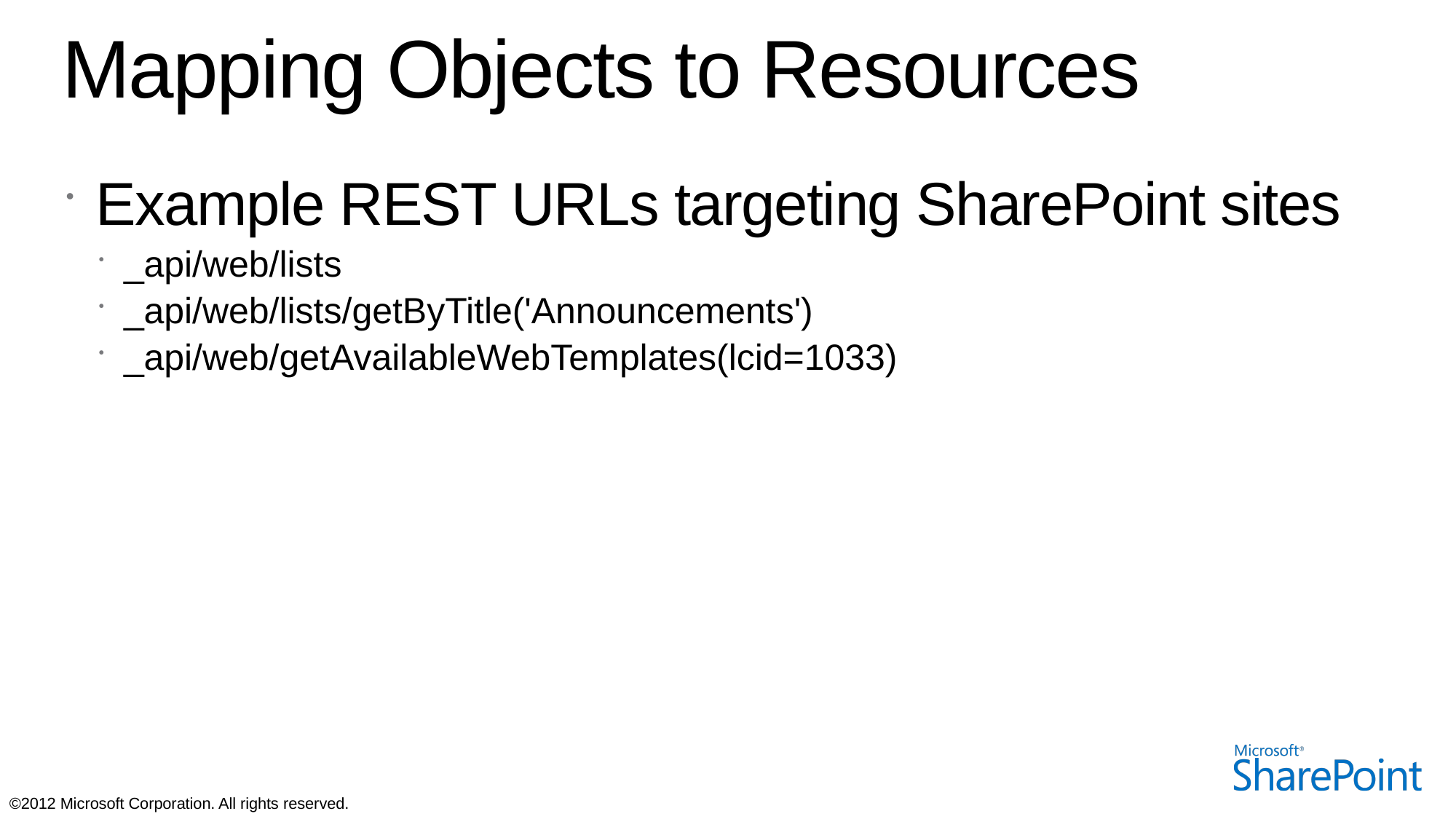

# Mapping Objects to Resources
Example REST URLs targeting SharePoint sites
_api/web/lists
_api/web/lists/getByTitle('Announcements')
_api/web/getAvailableWebTemplates(lcid=1033)